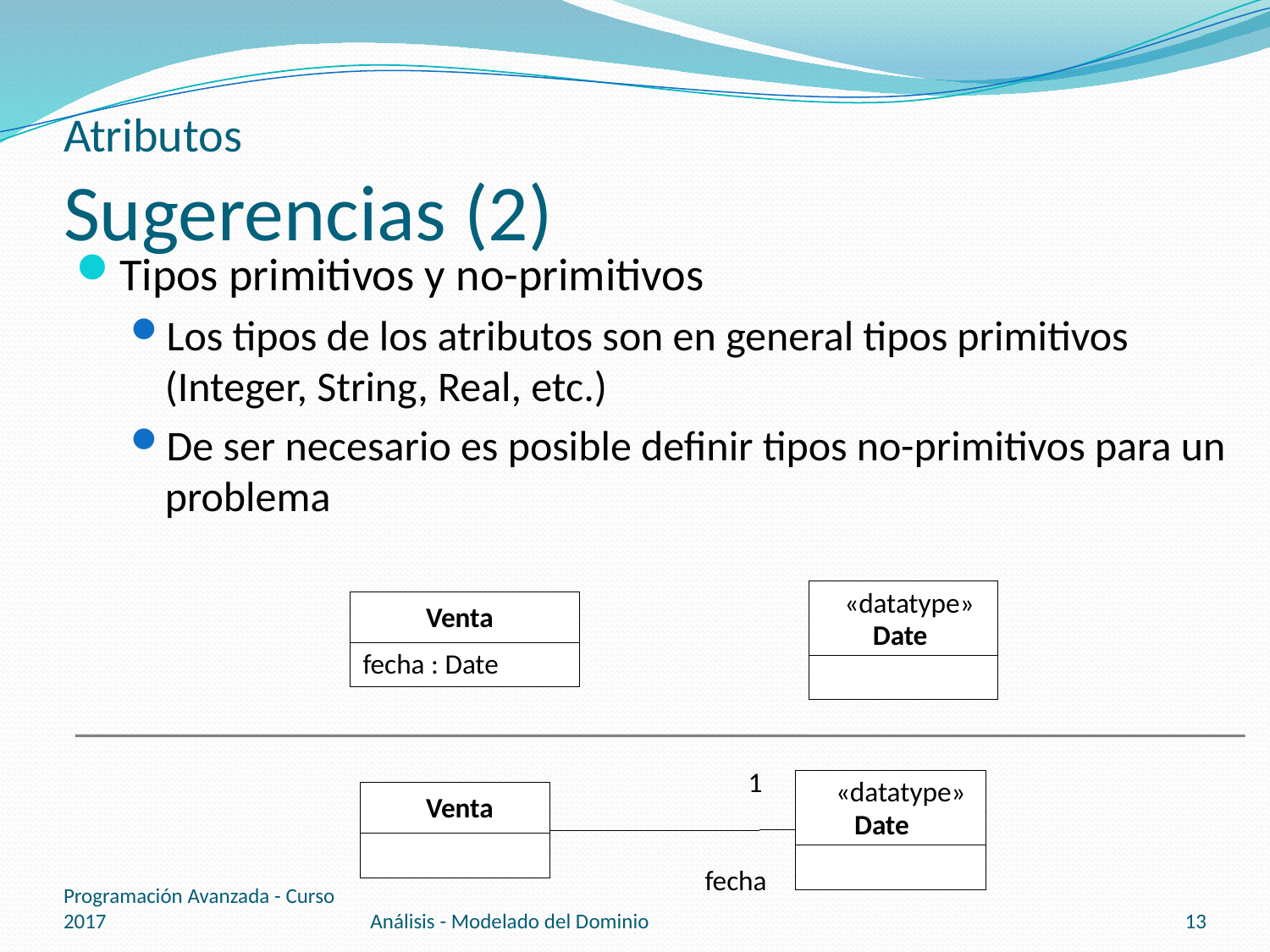

# Atributos Sugerencias (2)
Tipos primitivos y no-primitivos
Los tipos de los atributos son en general tipos primitivos (Integer, String, Real, etc.)
De ser necesario es posible definir tipos no-primitivos para un problema

«datatype»

Venta
Date

fecha : Date

1

«datatype»

Venta
Date

fecha
Programación Avanzada - Curso 2017
Análisis - Modelado del Dominio
13